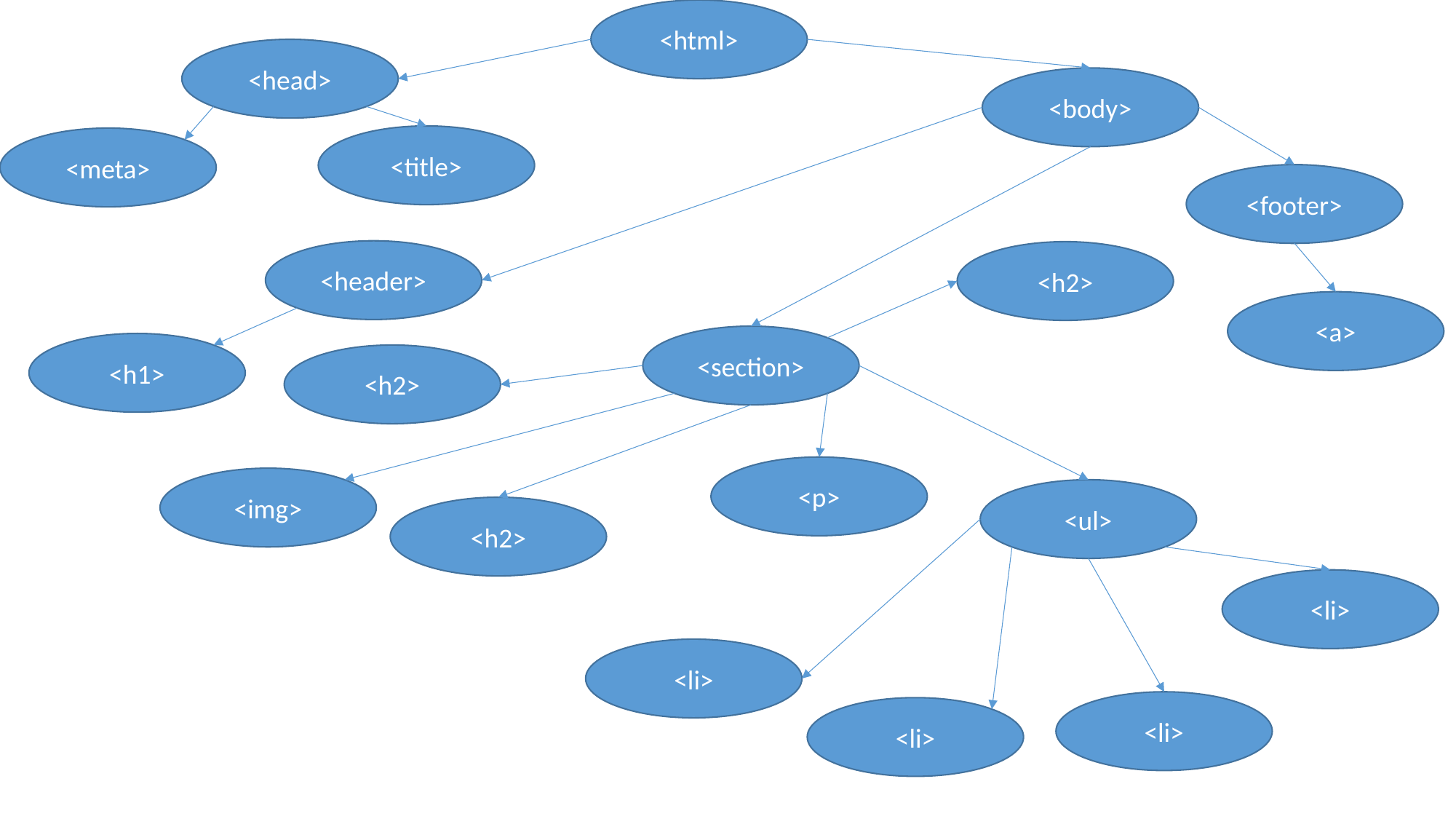

<html>
<head>
<body>
<title>
<meta>
<footer>
<header>
<h2>
<a>
<section>
<h1>
<h2>
<p>
<img>
<ul>
<h2>
<li>
<li>
<li>
<li>

#